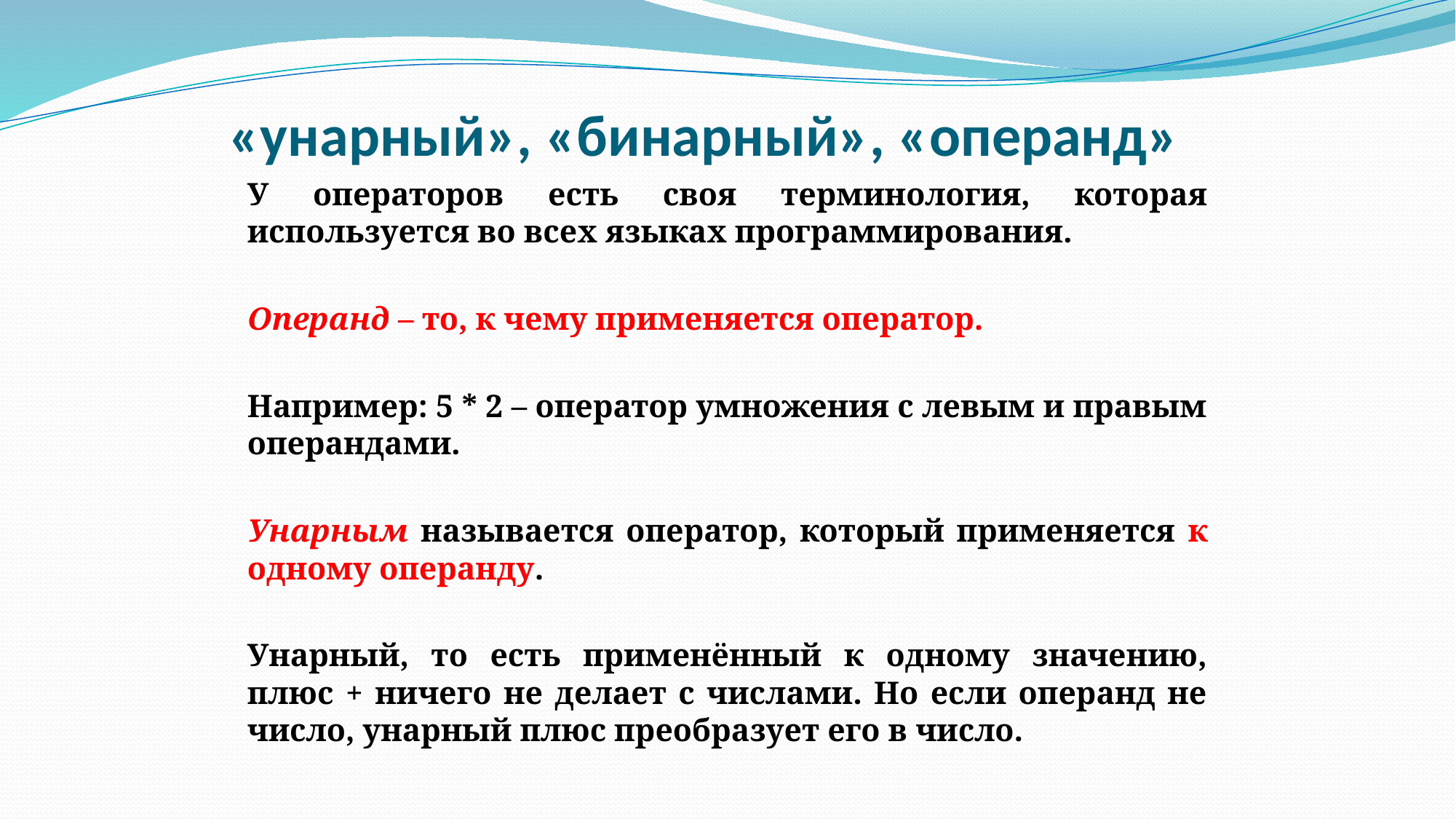

# «унарный», «бинарный», «операнд»
У операторов есть своя терминология, которая используется во всех языках программирования.

Операнд – то, к чему применяется оператор.

Например: 5 * 2 – оператор умножения с левым и правым операндами.

Унарным называется оператор, который применяется к одному операнду.

Унарный, то есть применённый к одному значению, плюс + ничего не делает с числами. Но если операнд не число, унарный плюс преобразует его в число.